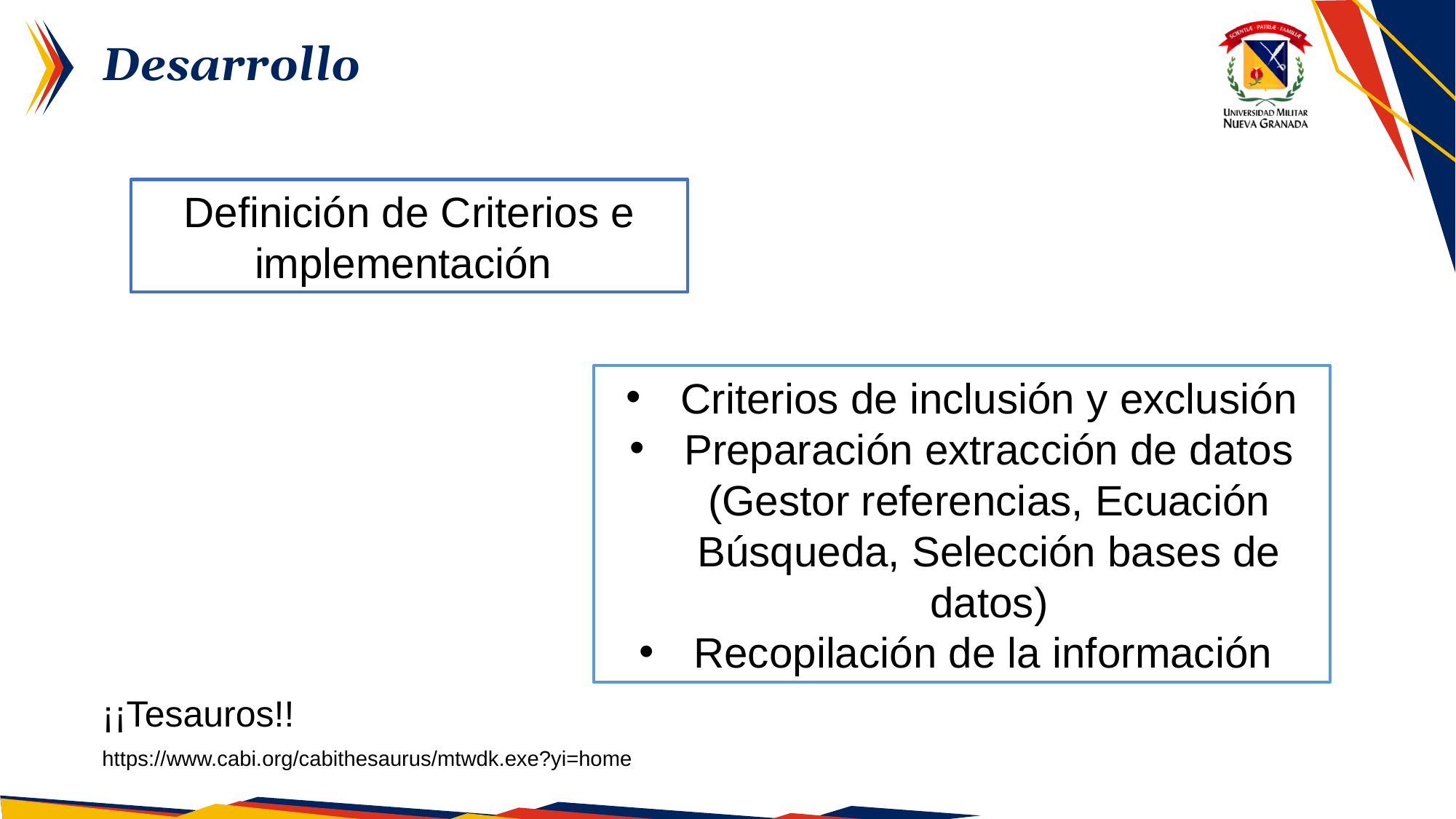

Desarrollo
Definición de Criterios e implementación
Criterios de inclusión y exclusión
Preparación extracción de datos (Gestor referencias, Ecuación Búsqueda, Selección bases de datos)
Recopilación de la información
¡¡Tesauros!!
https://www.cabi.org/cabithesaurus/mtwdk.exe?yi=home